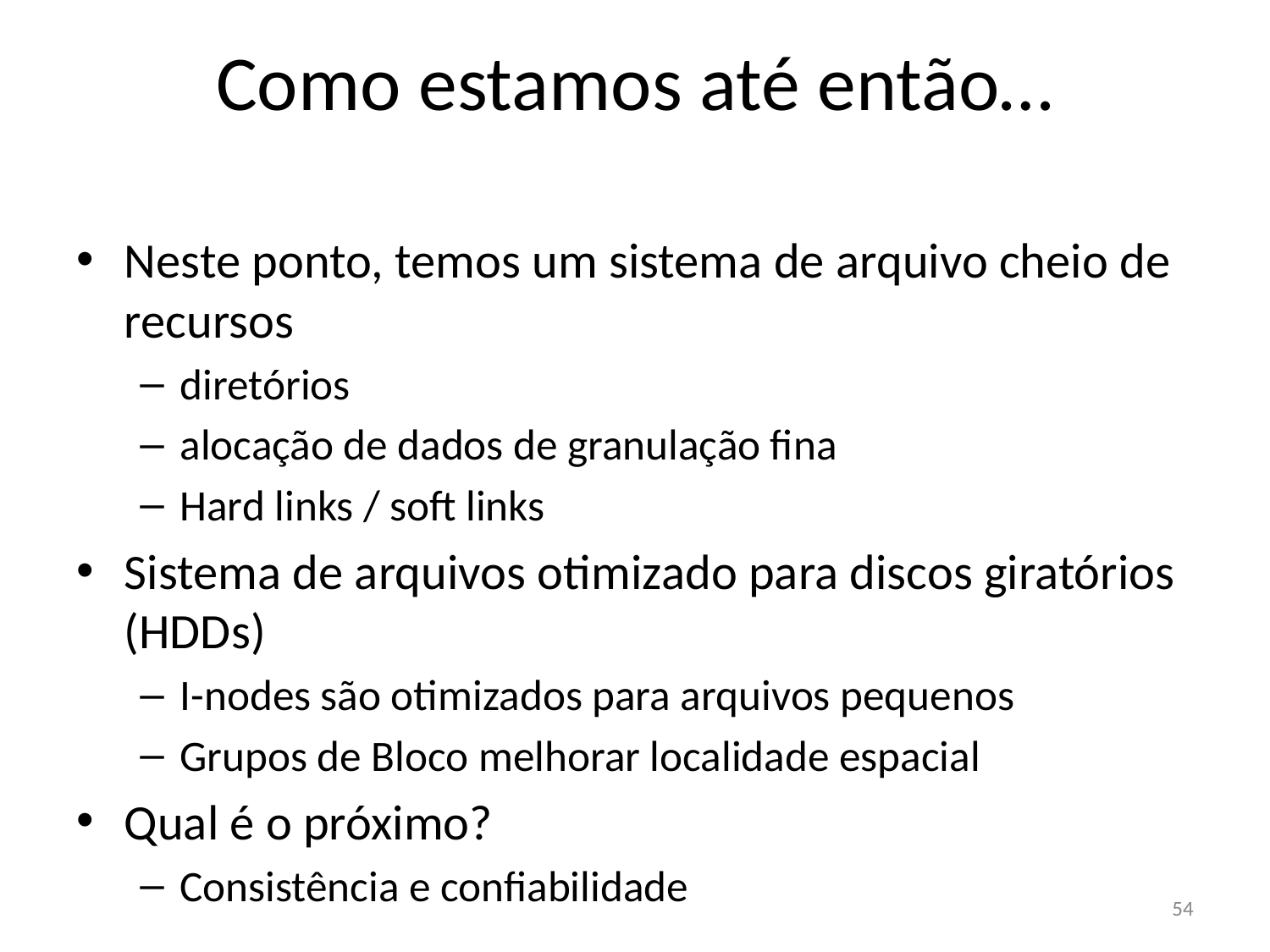

Como estamos até então…
Neste ponto, temos um sistema de arquivo cheio de recursos
diretórios
alocação de dados de granulação fina
Hard links / soft links
Sistema de arquivos otimizado para discos giratórios (HDDs)
I-nodes são otimizados para arquivos pequenos
Grupos de Bloco melhorar localidade espacial
Qual é o próximo?
Consistência e confiabilidade
54